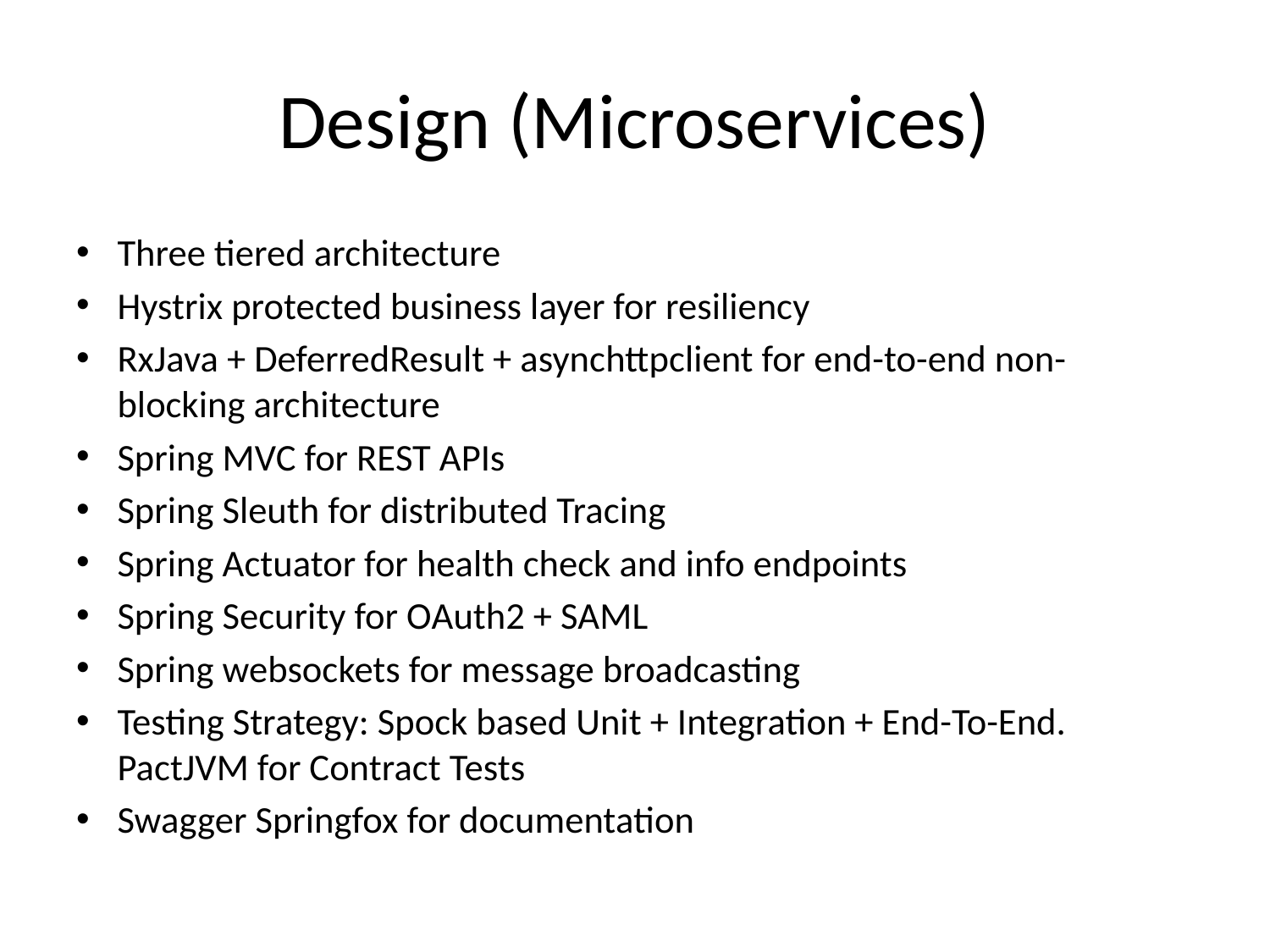

# Design (Microservices)
Three tiered architecture
Hystrix protected business layer for resiliency
RxJava + DeferredResult + asynchttpclient for end-to-end non-blocking architecture
Spring MVC for REST APIs
Spring Sleuth for distributed Tracing
Spring Actuator for health check and info endpoints
Spring Security for OAuth2 + SAML
Spring websockets for message broadcasting
Testing Strategy: Spock based Unit + Integration + End-To-End. PactJVM for Contract Tests
Swagger Springfox for documentation